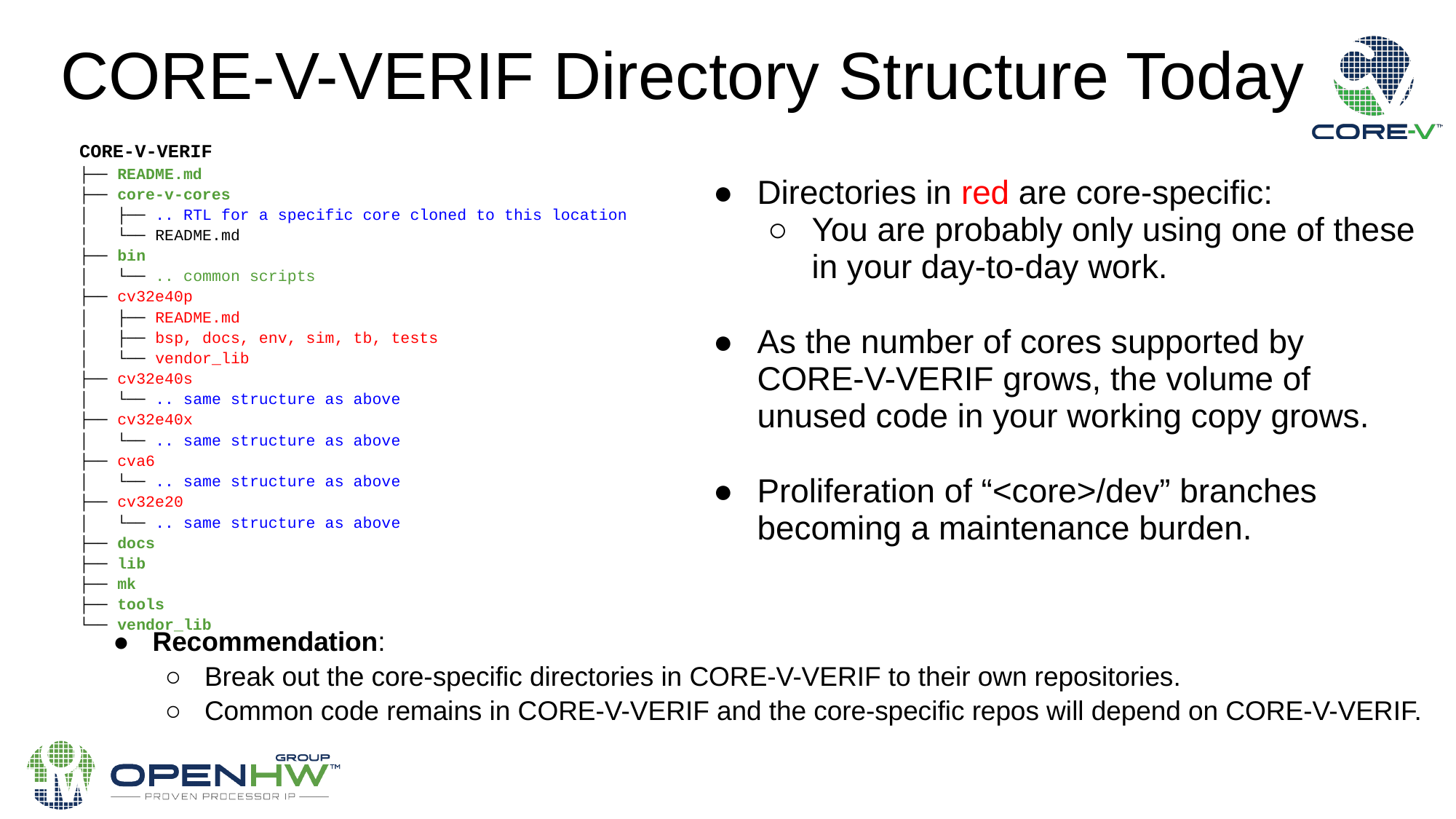

# CORE-V-VERIF Directory Structure Today
CORE-V-VERIF
├── README.md
├── core-v-cores
│   ├── .. RTL for a specific core cloned to this location
│   └── README.md
├── bin
│   └── .. common scripts
├── cv32e40p
│   ├── README.md
│   ├── bsp, docs, env, sim, tb, tests
│   └── vendor_lib
├── cv32e40s
│   └── .. same structure as above
├── cv32e40x
│   └── .. same structure as above
├── cva6
│   └── .. same structure as above
├── cv32e20
│   └── .. same structure as above
├── docs
├── lib
├── mk
├── tools
└── vendor_lib

Directories in red are core-specific:
You are probably only using one of these in your day-to-day work.
As the number of cores supported by CORE-V-VERIF grows, the volume of unused code in your working copy grows.
Proliferation of “<core>/dev” branches becoming a maintenance burden.
Recommendation:
Break out the core-specific directories in CORE-V-VERIF to their own repositories.
Common code remains in CORE-V-VERIF and the core-specific repos will depend on CORE-V-VERIF.